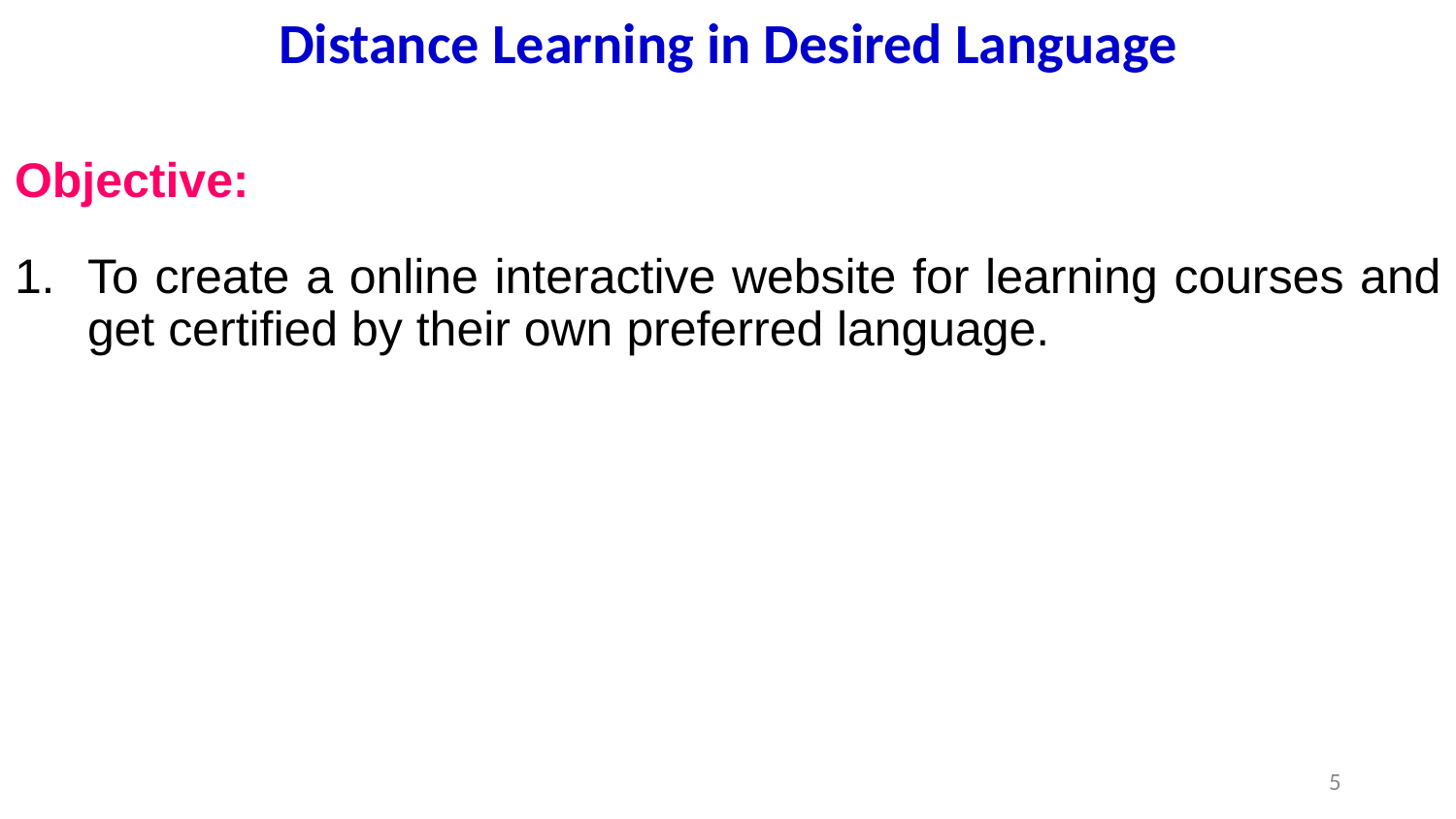

Distance Learning in Desired Language

Objective:
To create a online interactive website for learning courses and get certified by their own preferred language.

5